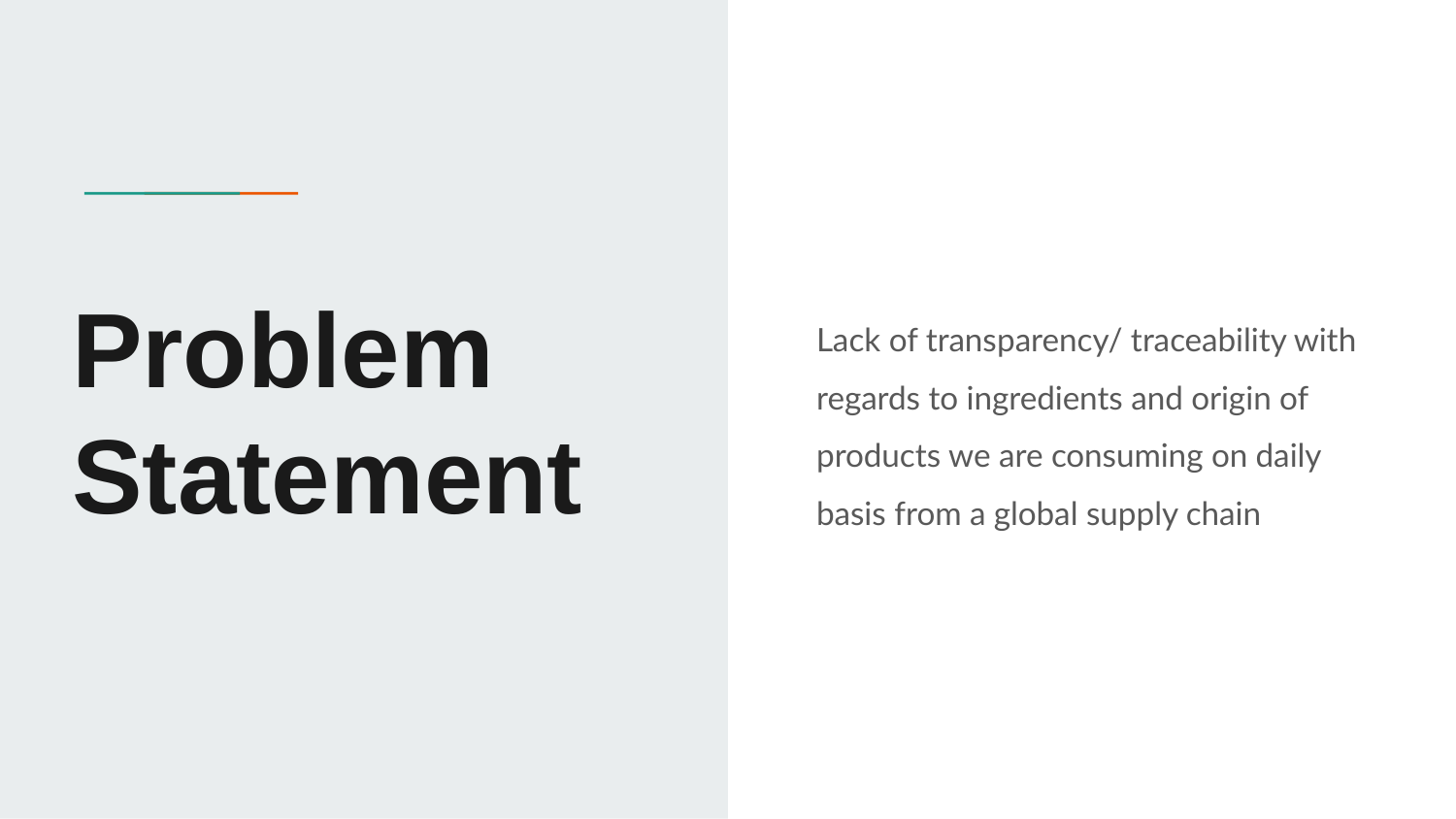

# Problem Statement
Lack of transparency/ traceability with regards to ingredients and origin of products we are consuming on daily basis from a global supply chain